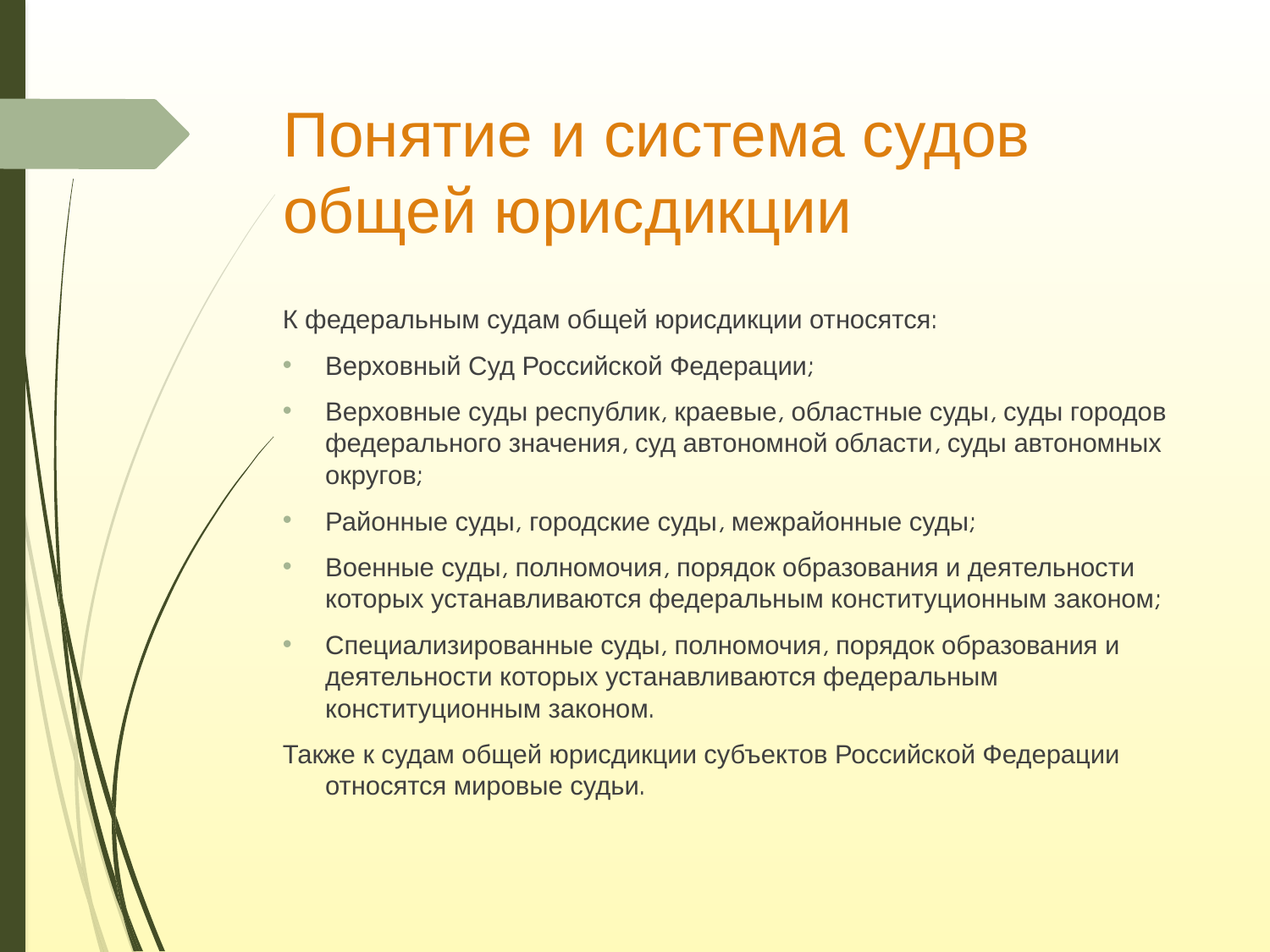

# Понятие и система судов общей юрисдикции
К федеральным судам общей юрисдикции относятся:
Верховный Суд Российской Федерации;
Верховные суды республик, краевые, областные суды, суды городов федерального значения, суд автономной области, суды автономных округов;
Районные суды, городские суды, межрайонные суды;
Военные суды, полномочия, порядок образования и деятельности которых устанавливаются федеральным конституционным законом;
Специализированные суды, полномочия, порядок образования и деятельности которых устанавливаются федеральным конституционным законом.
Также к судам общей юрисдикции субъектов Российской Федерации относятся мировые судьи.